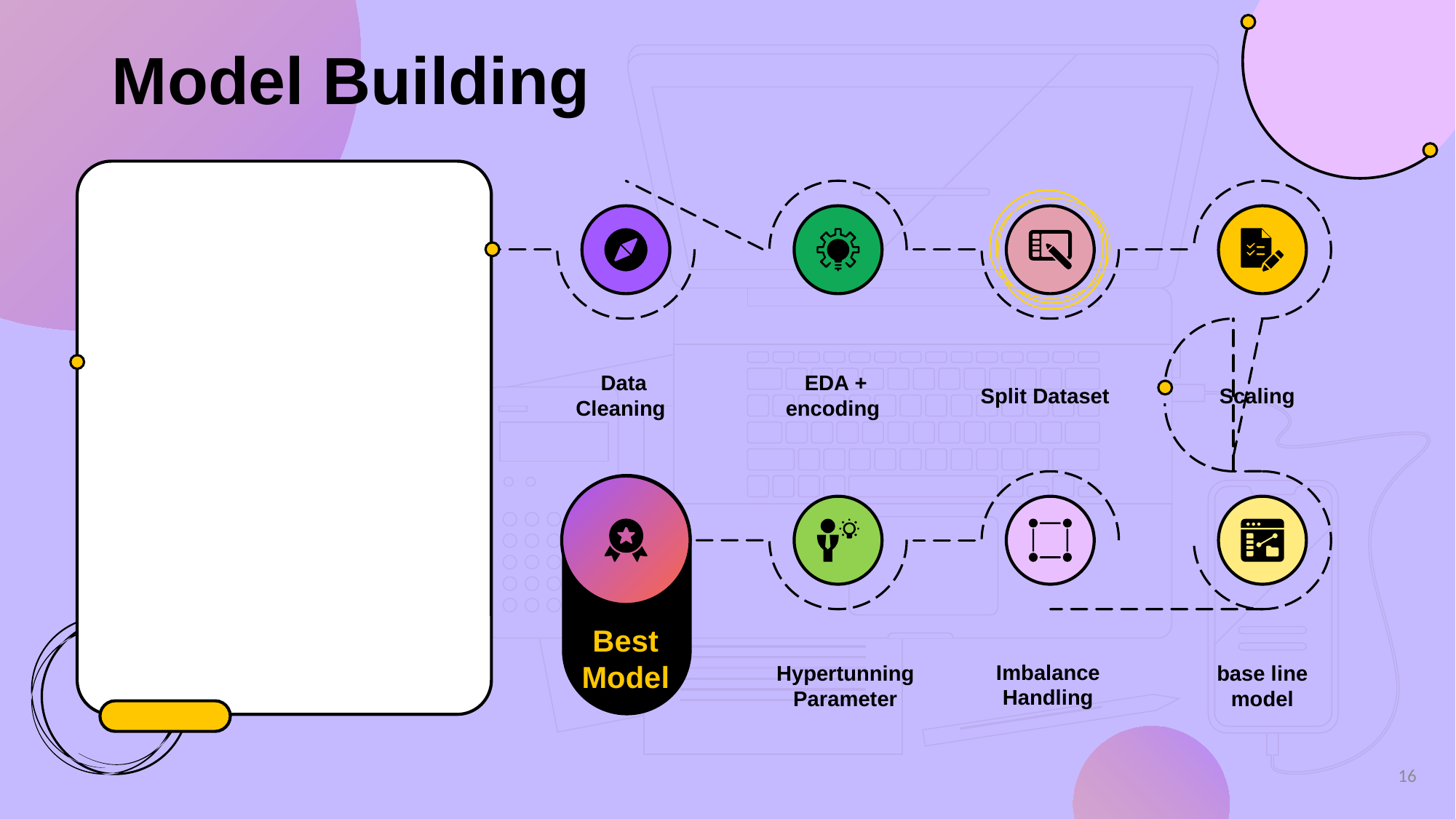

# Model Building

Data Cleaning
EDA + encoding
Split Dataset
Scaling

Best Model
Hypertunning Parameter
Imbalance Handling

base line model

16